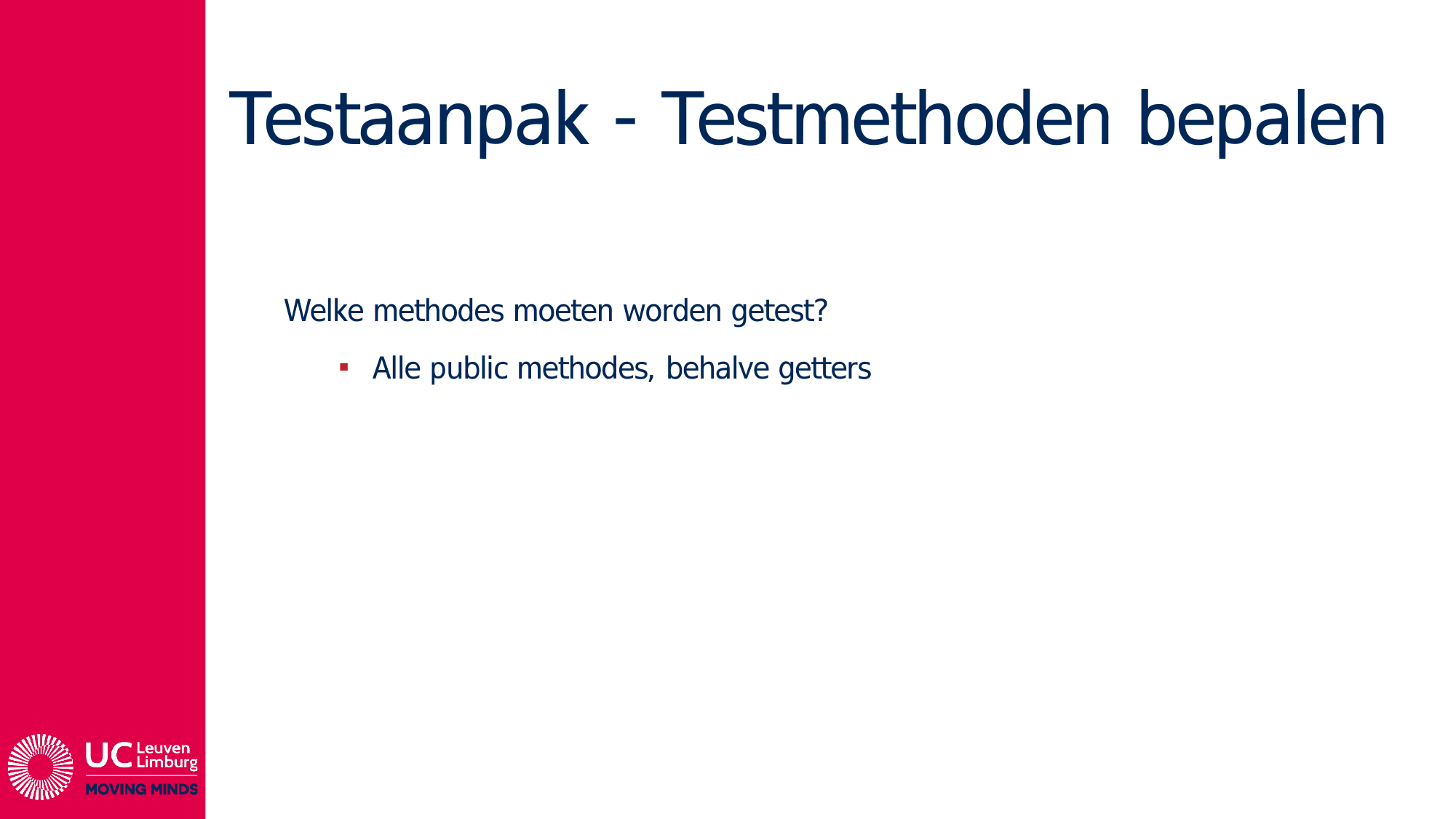

# Testaanpak - Testmethoden bepalen
Welke methodes moeten worden getest?
Alle public methodes, behalve getters